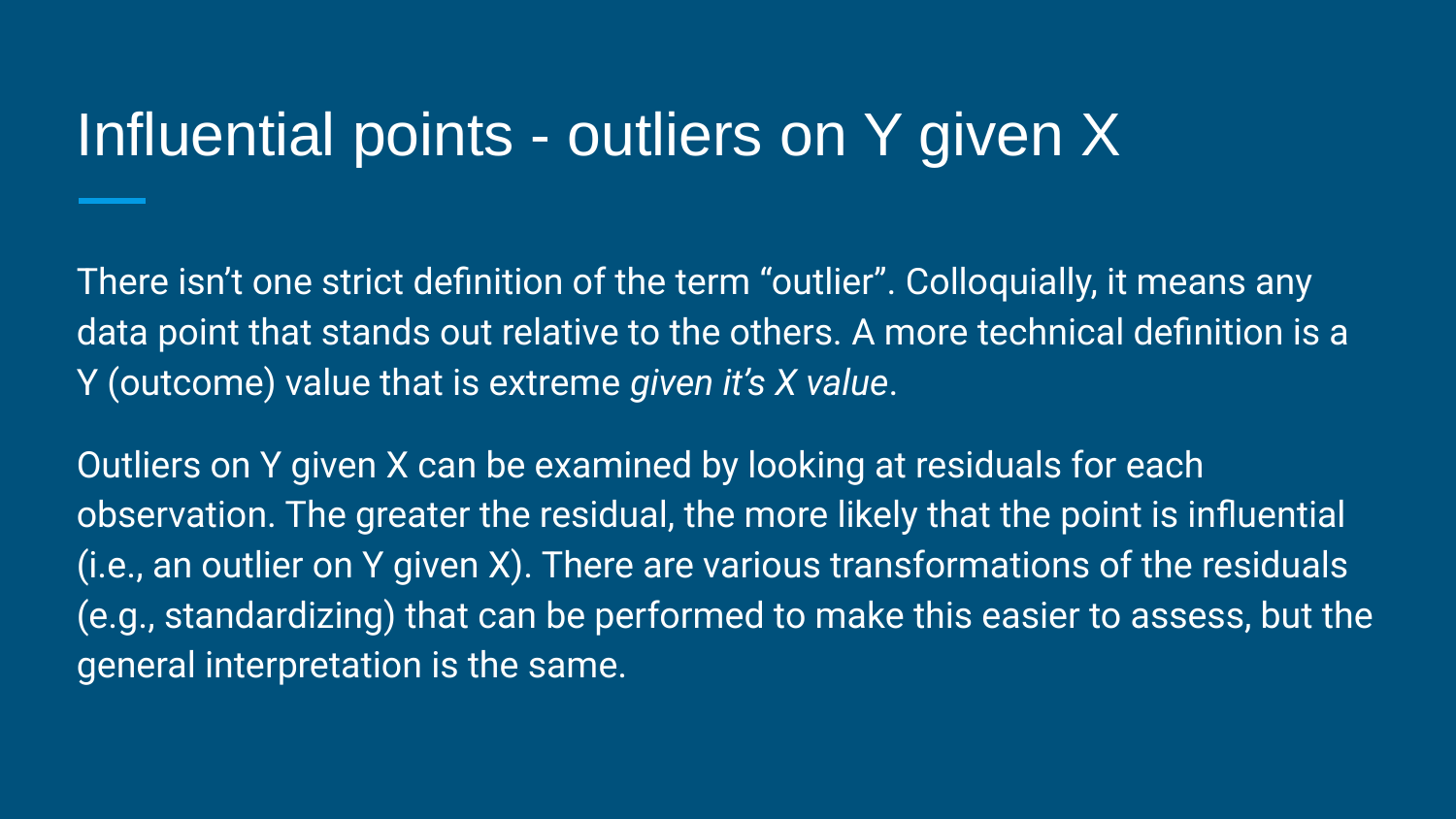

# Influential points - outliers on Y given X
There isn’t one strict definition of the term “outlier”. Colloquially, it means any data point that stands out relative to the others. A more technical definition is a Y (outcome) value that is extreme given it’s X value.
Outliers on Y given X can be examined by looking at residuals for each observation. The greater the residual, the more likely that the point is influential (i.e., an outlier on Y given X). There are various transformations of the residuals (e.g., standardizing) that can be performed to make this easier to assess, but the general interpretation is the same.